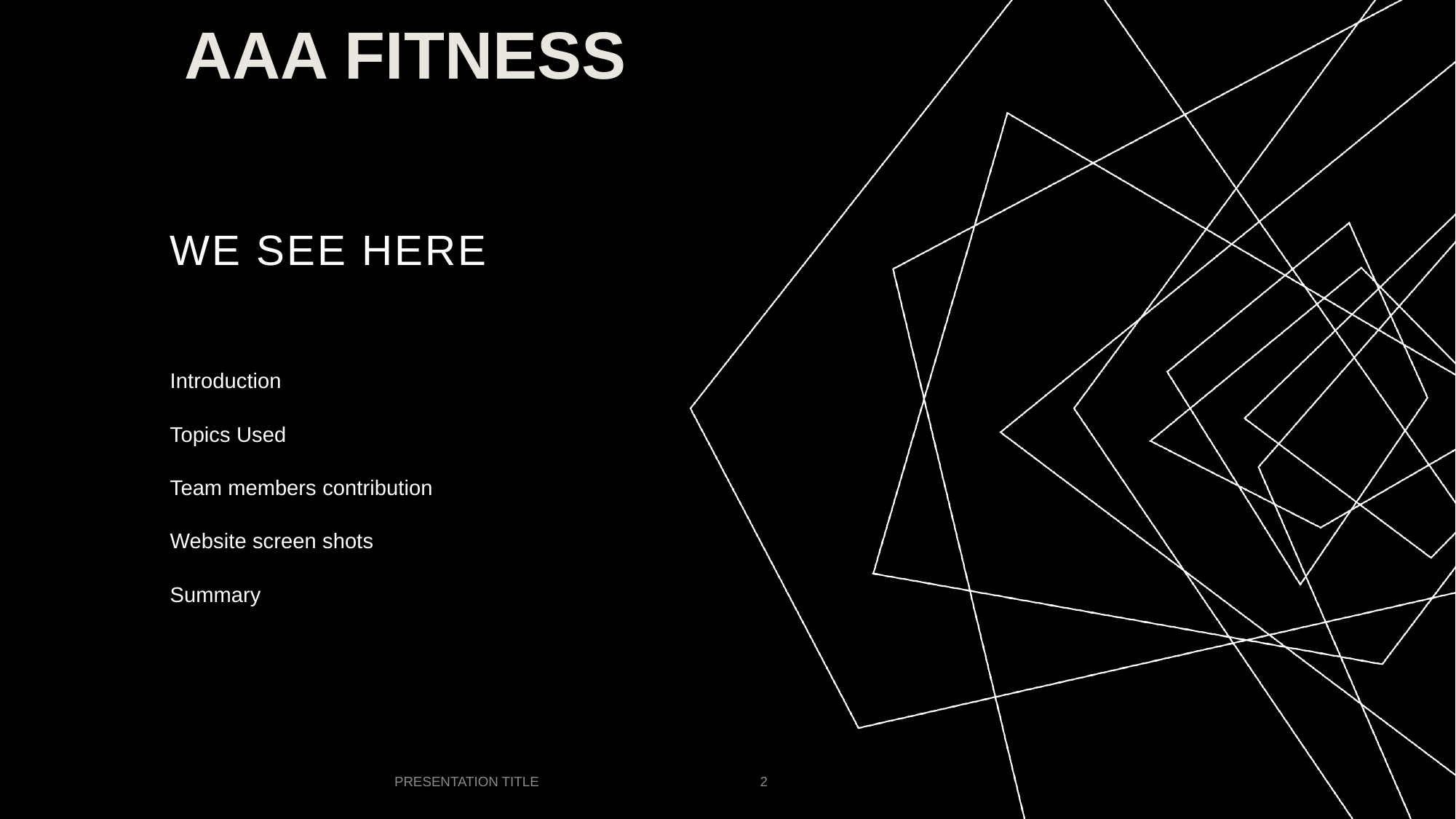

AAA FITNESS
# WE SEE HERE
Introduction
Topics Used
Team members contribution
Website screen shots
Summary
PRESENTATION TITLE
2